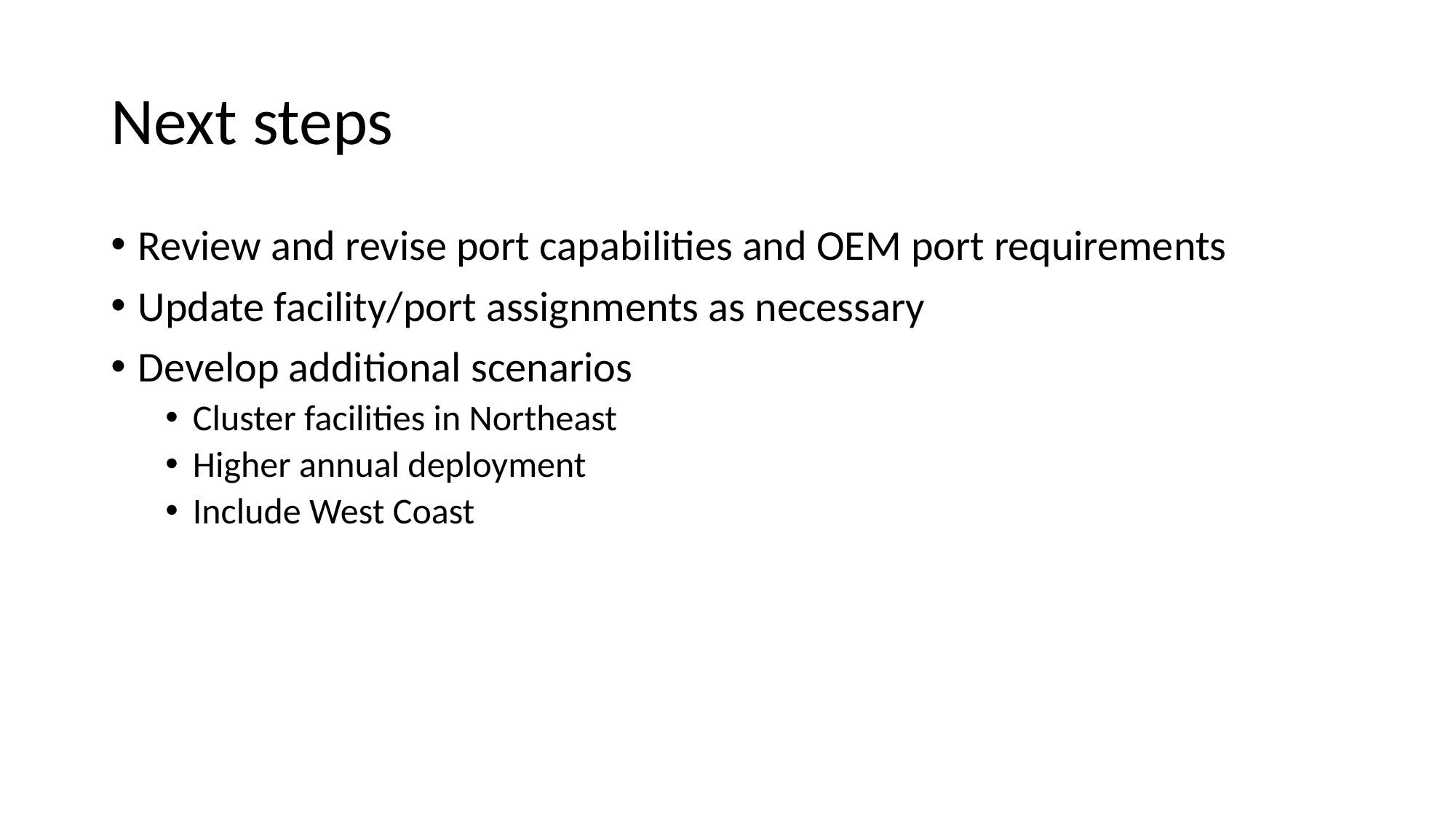

# Next steps
Review and revise port capabilities and OEM port requirements
Update facility/port assignments as necessary
Develop additional scenarios
Cluster facilities in Northeast
Higher annual deployment
Include West Coast